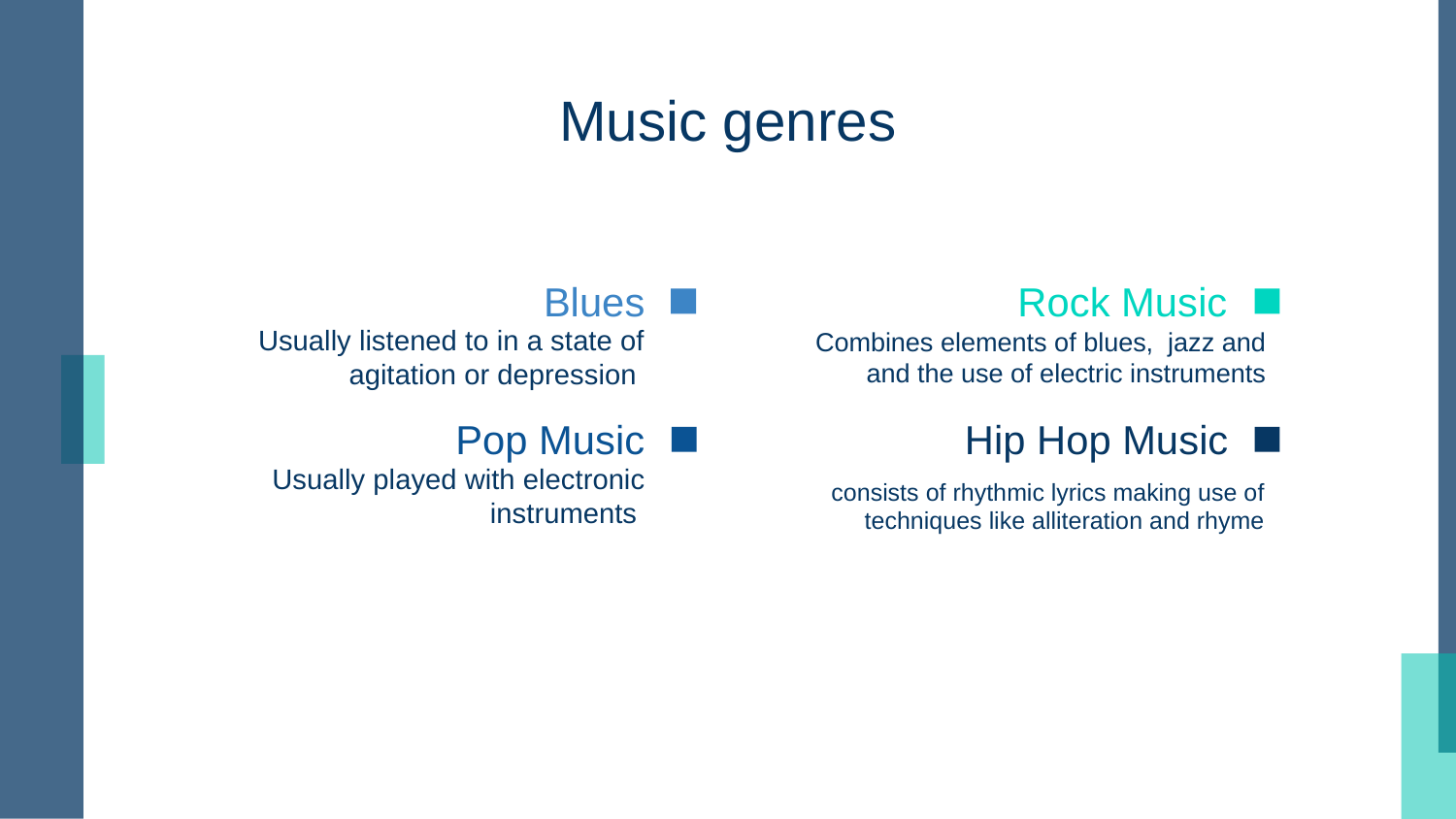

# Music genres
Blues
Rock Music

Usually listened to in a state of agitation or depression
Combines elements of blues,  jazz and and the use of electric instruments
Pop Music
Hip Hop Music

Usually played with electronic instruments
consists of rhythmic lyrics making use of techniques like alliteration and rhyme